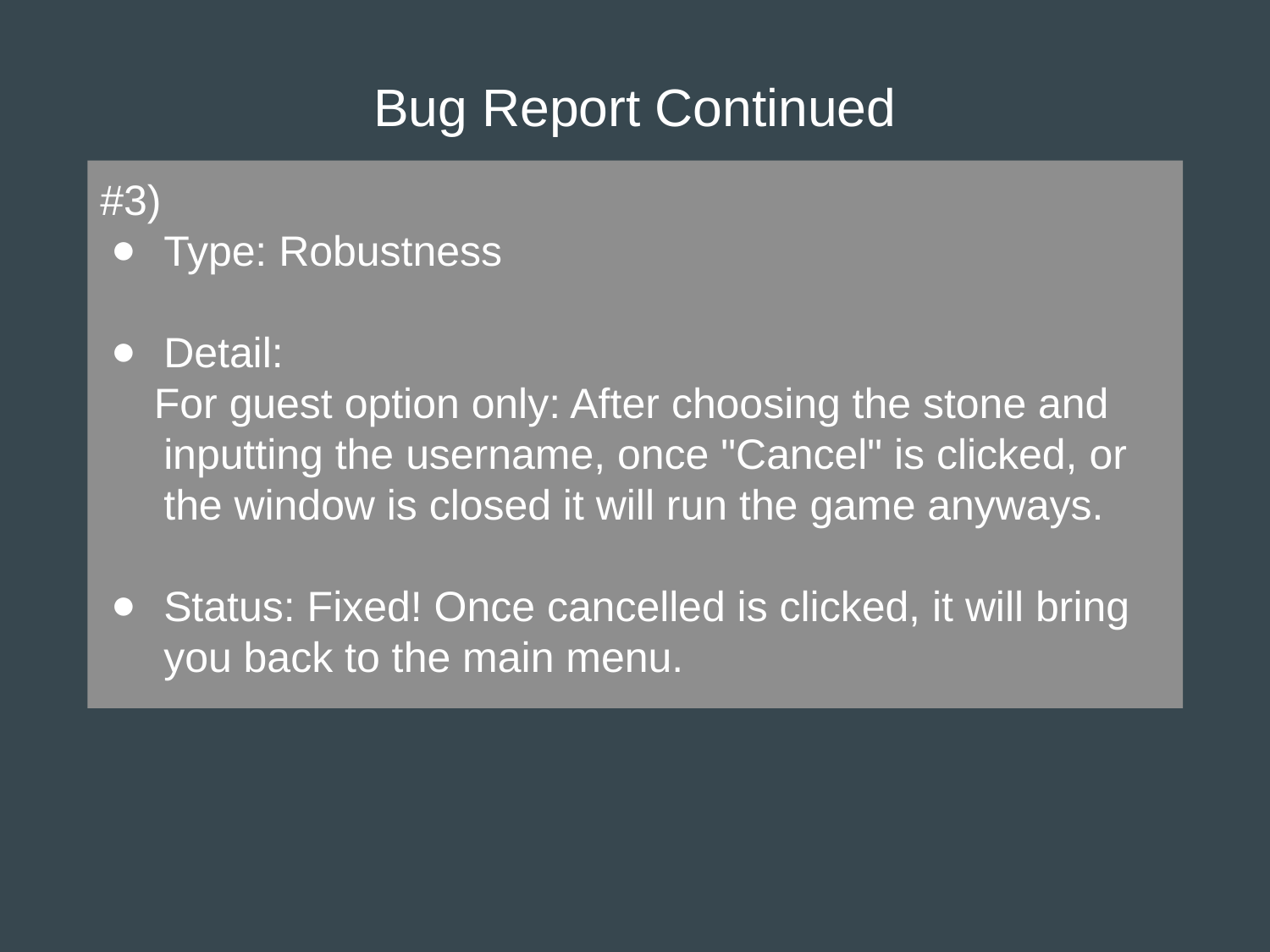

# Bug Report Continued
#3)
Type: Robustness

Detail:
For guest option only: After choosing the stone and inputting the username, once "Cancel" is clicked, or the window is closed it will run the game anyways.

Status: Fixed! Once cancelled is clicked, it will bring you back to the main menu.